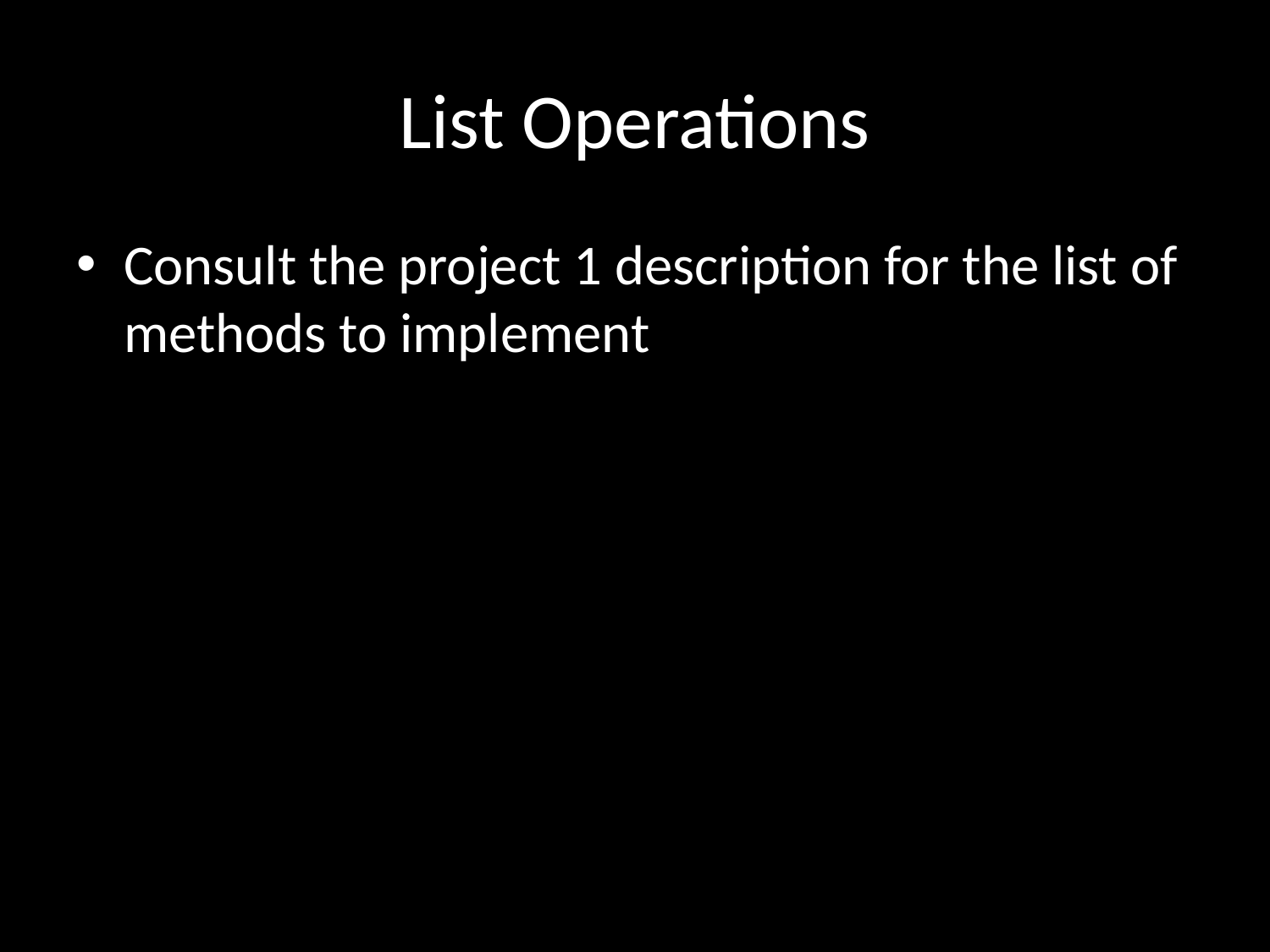

# List Operations
Consult the project 1 description for the list of methods to implement